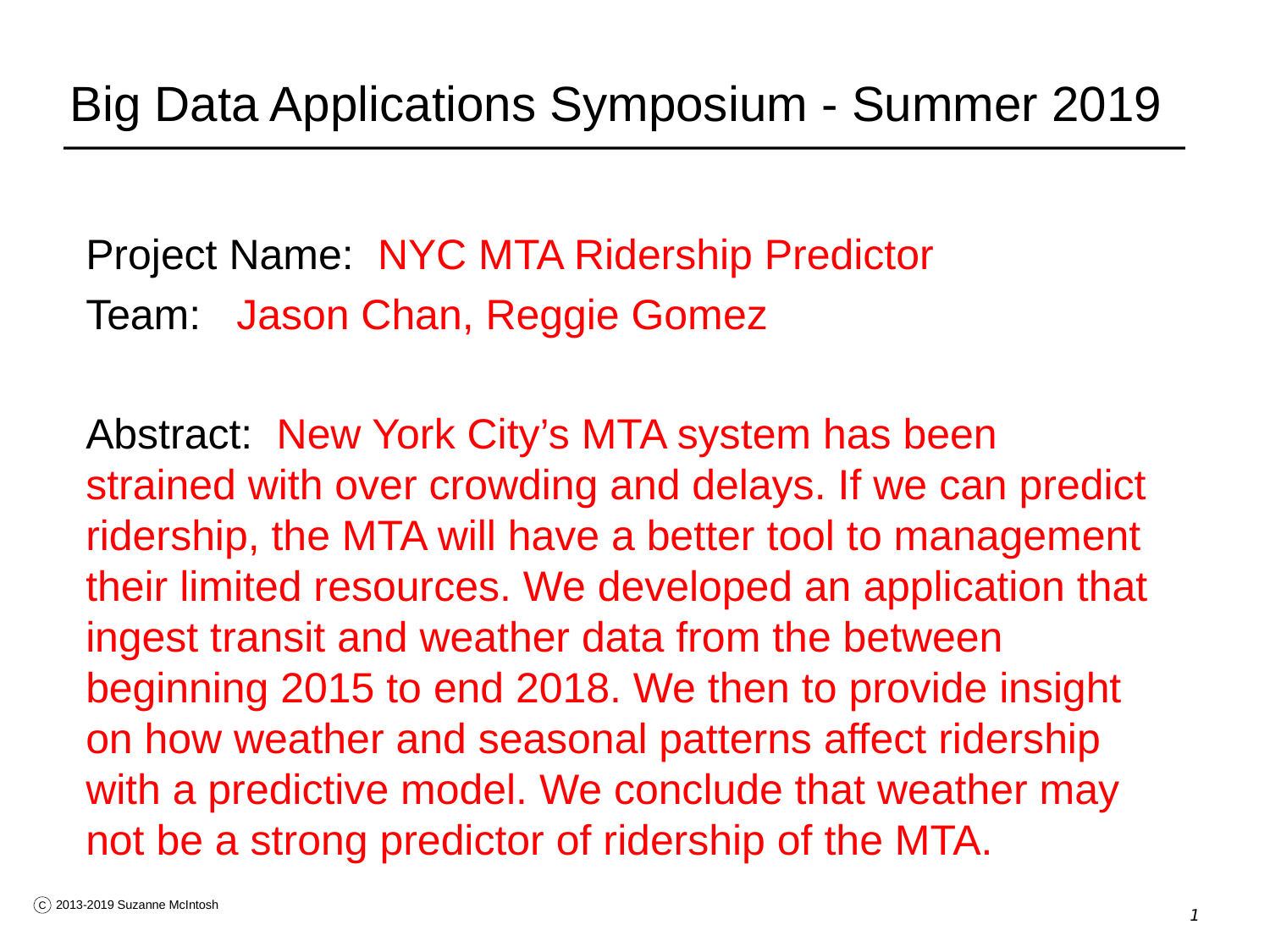

# Big Data Applications Symposium - Summer 2019

Project Name:  NYC MTA Ridership Predictor
Team:   Jason Chan, Reggie Gomez

Abstract:  New York City’s MTA system has been strained with over crowding and delays. If we can predict ridership, the MTA will have a better tool to management their limited resources. We developed an application that ingest transit and weather data from the between beginning 2015 to end 2018. We then to provide insight on how weather and seasonal patterns affect ridership with a predictive model. We conclude that weather may not be a strong predictor of ridership of the MTA.
1